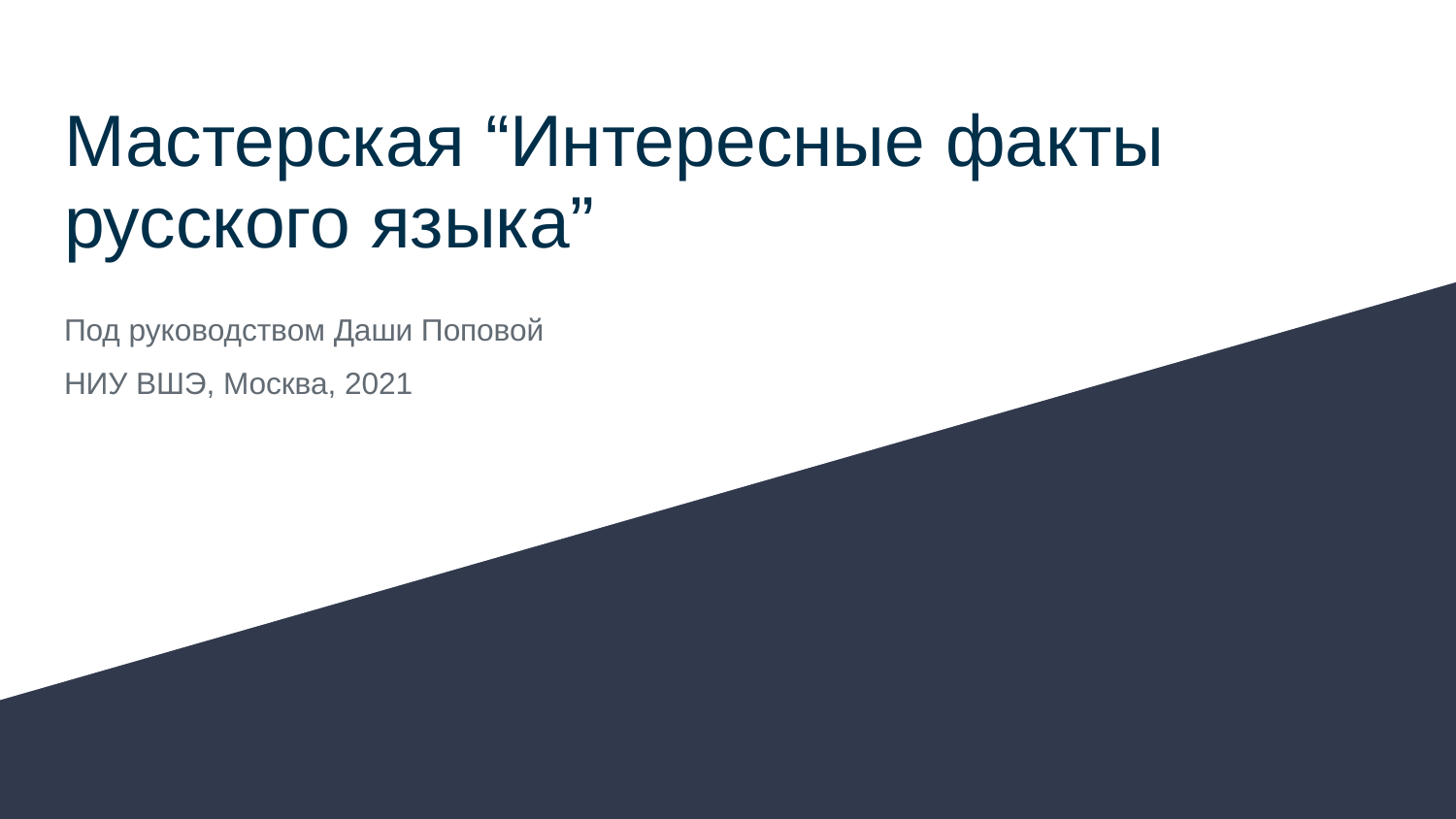

# Мастерская “Интересные факты русского языка”
Под руководством Даши Поповой
НИУ ВШЭ, Москва, 2021